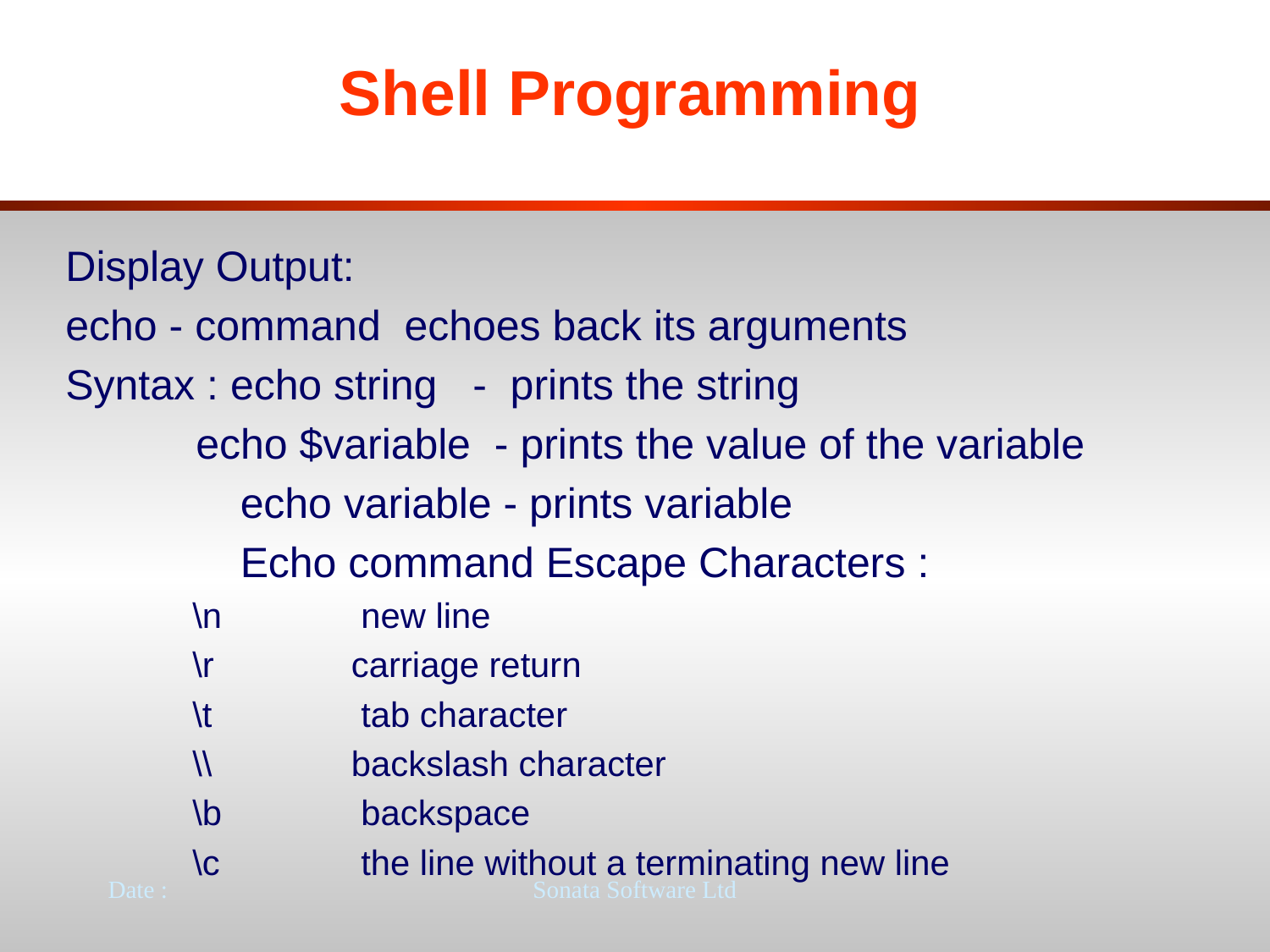

# Shell Programming
Display Output:
echo - command  echoes back its arguments
Syntax : echo string   -  prints the string
           echo $variable  - prints the value of the variable
     	echo variable - prints variable
		Echo command Escape Characters :
\n 	 new line
\r 	   	carriage return
\t 	  	 tab character
\\ 	   	backslash character
\b 	 backspace
\c 	 the line without a terminating new line
Date :
Sonata Software Ltd